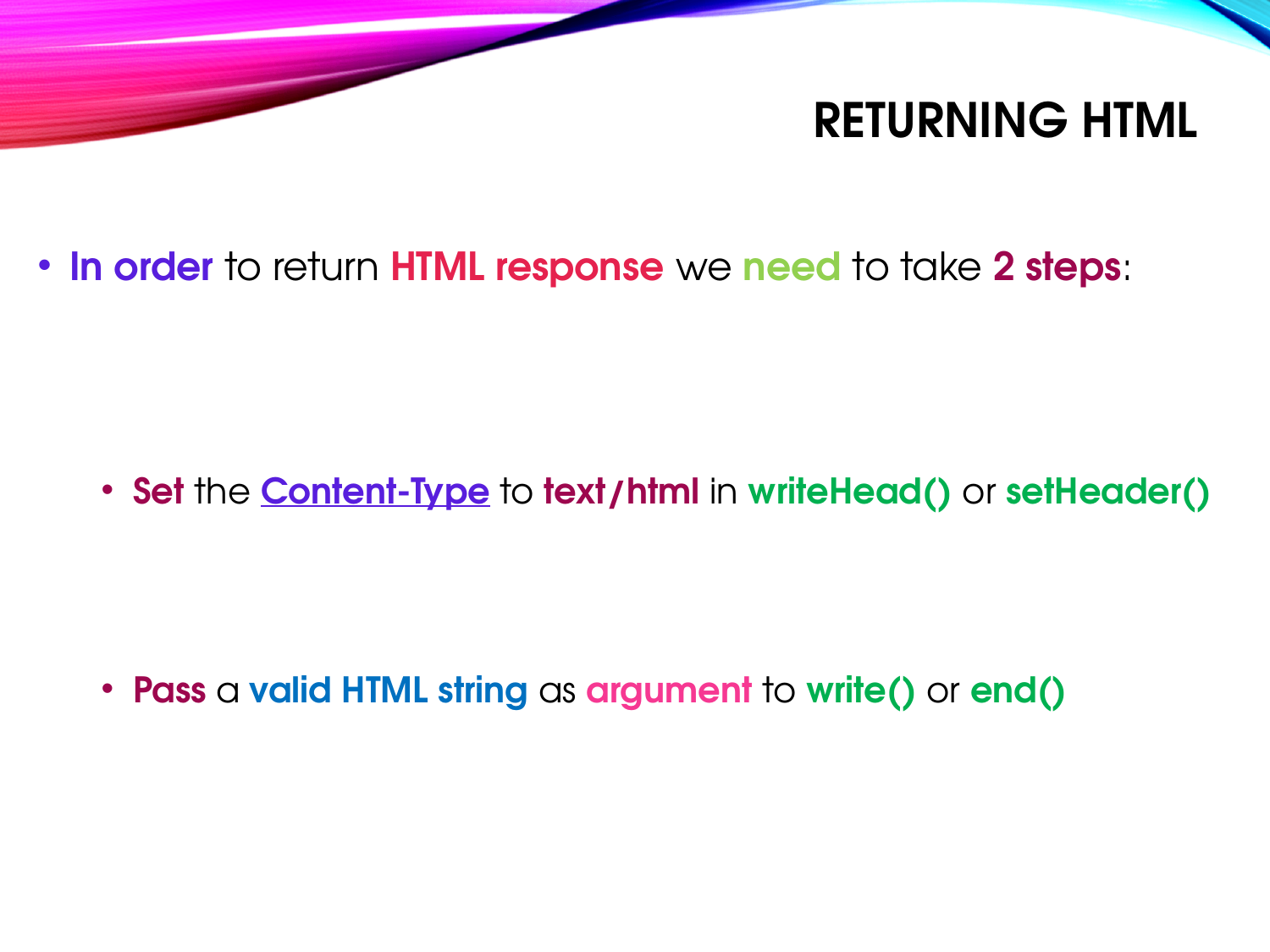

# Returning html
In order to return HTML response we need to take 2 steps:

Set the Content-Type to text/html in writeHead() or setHeader()

Pass a valid HTML string as argument to write() or end()